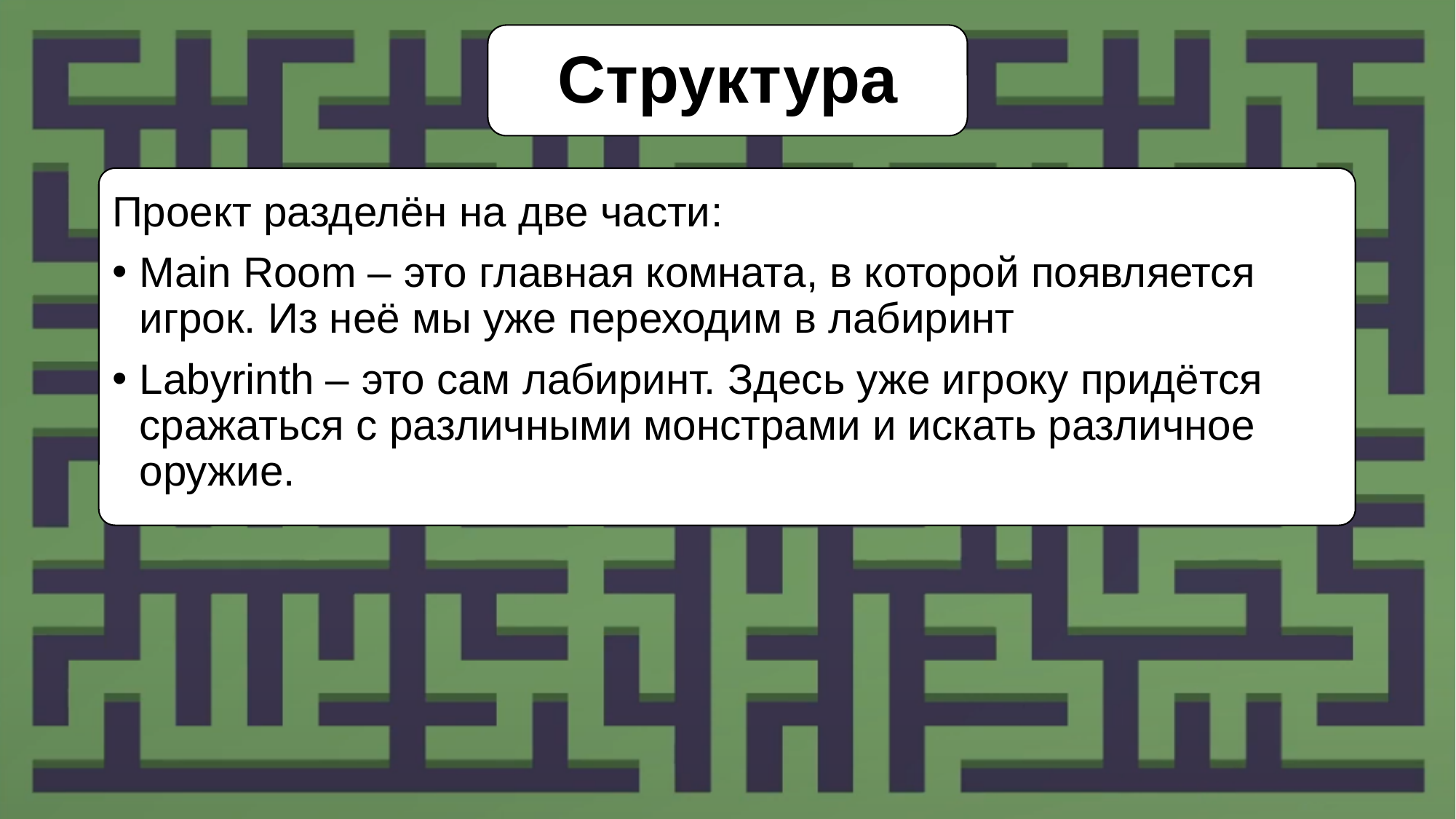

# Структура

Проект разделён на две части:
Main Room – это главная комната, в которой появляется игрок. Из неё мы уже переходим в лабиринт
Labyrinth – это сам лабиринт. Здесь уже игроку придётся сражаться с различными монстрами и искать различное оружие.